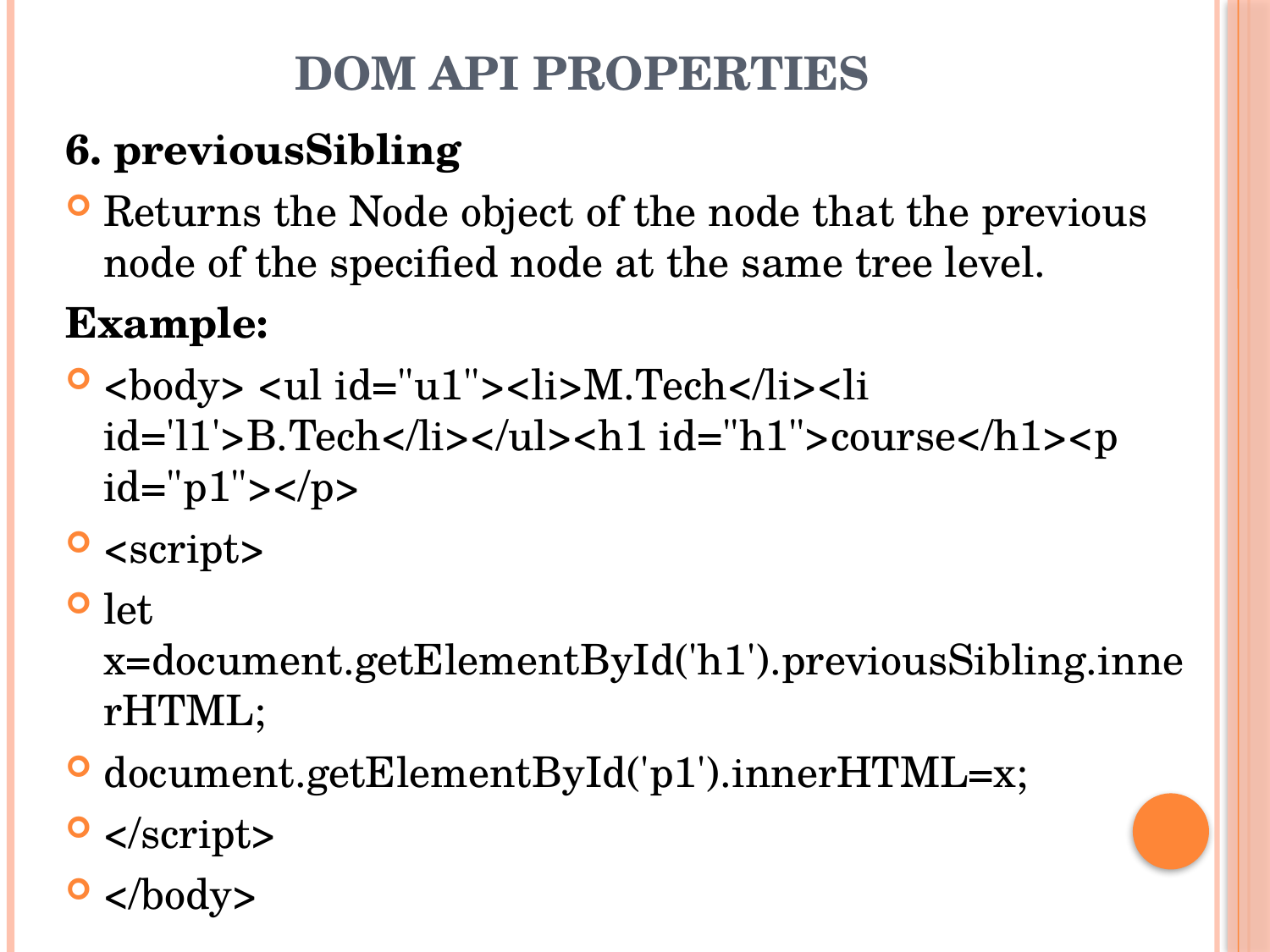

# DOM API Properties
6. previousSibling
Returns the Node object of the node that the previous node of the specified node at the same tree level.
Example:
<body> <ul id="u1"><li>M.Tech</li><li id='l1'>B.Tech</li></ul><h1 id="h1">course</h1><p id="p1"></p>
<script>
let x=document.getElementById('h1').previousSibling.innerHTML;
document.getElementById('p1').innerHTML=x;
</script>
</body>